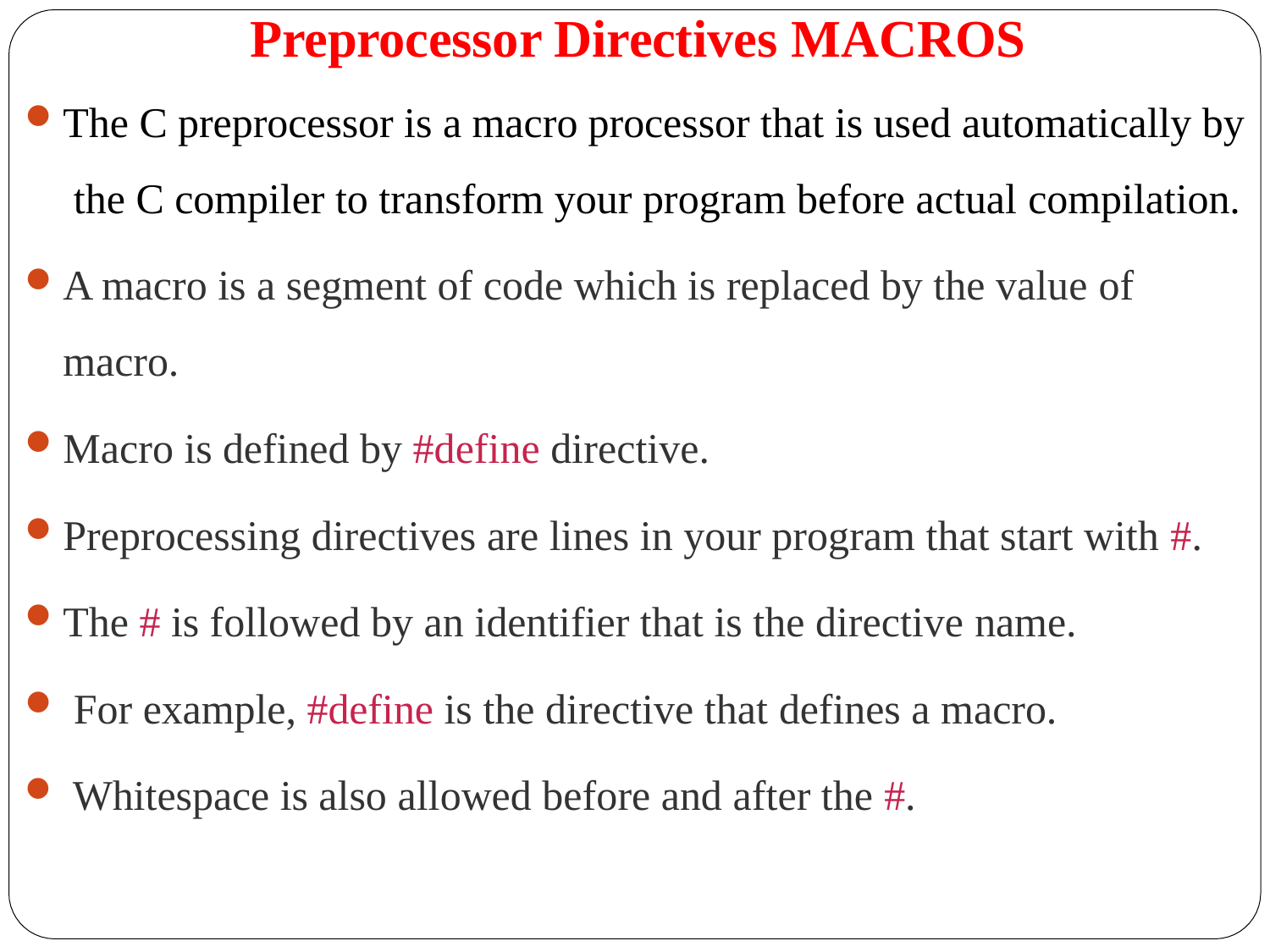

# Preprocessor Directives MACROS
The C preprocessor is a macro processor that is used automatically by  the C compiler to transform your program before actual compilation.
A macro is a segment of code which is replaced by the value of
macro.
Macro is defined by #define directive.
Preprocessing directives are lines in your program that start with #.
The # is followed by an identifier that is the directive name.
For example, #define is the directive that defines a macro.
Whitespace is also allowed before and after the #.